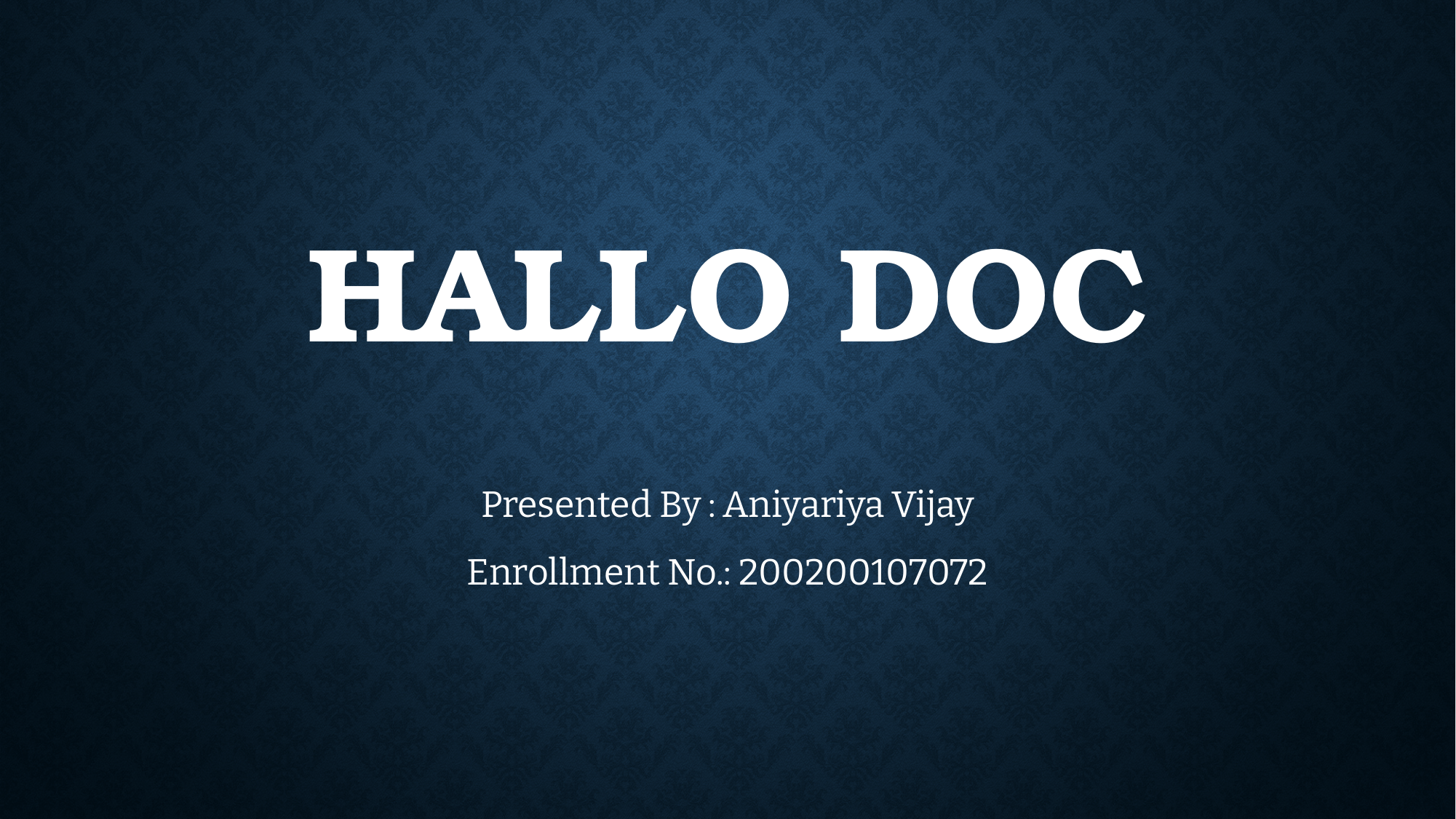

# Hallo Doc
Presented By : Aniyariya Vijay
Enrollment No.: 200200107072